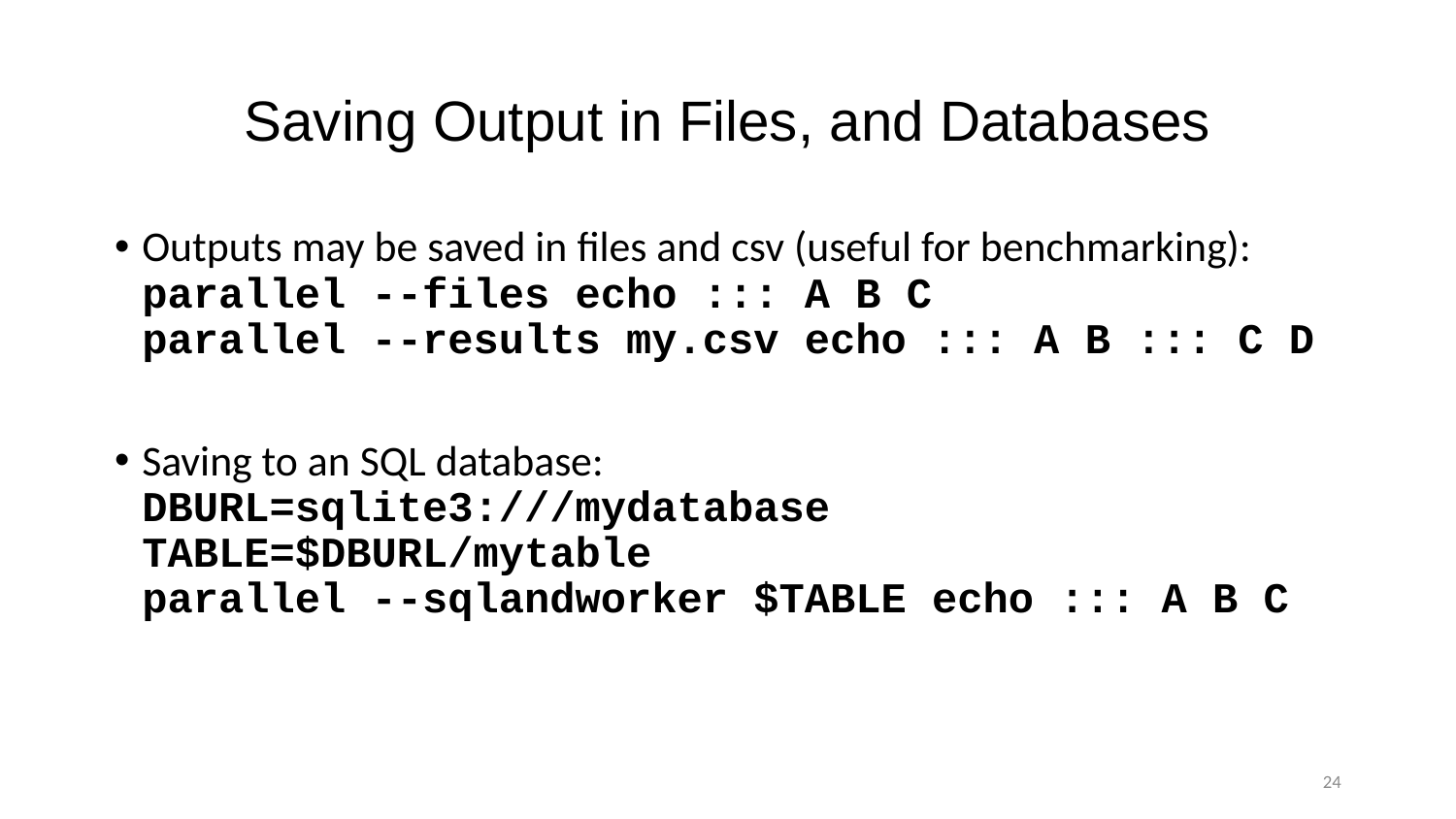

# Saving Output in Files, and Databases
Outputs may be saved in files and csv (useful for benchmarking):
parallel --files echo ::: A B C
parallel --results my.csv echo ::: A B ::: C D

Saving to an SQL database:
DBURL=sqlite3:///mydatabase
TABLE=$DBURL/mytable
parallel --sqlandworker $TABLE echo ::: A B C
24